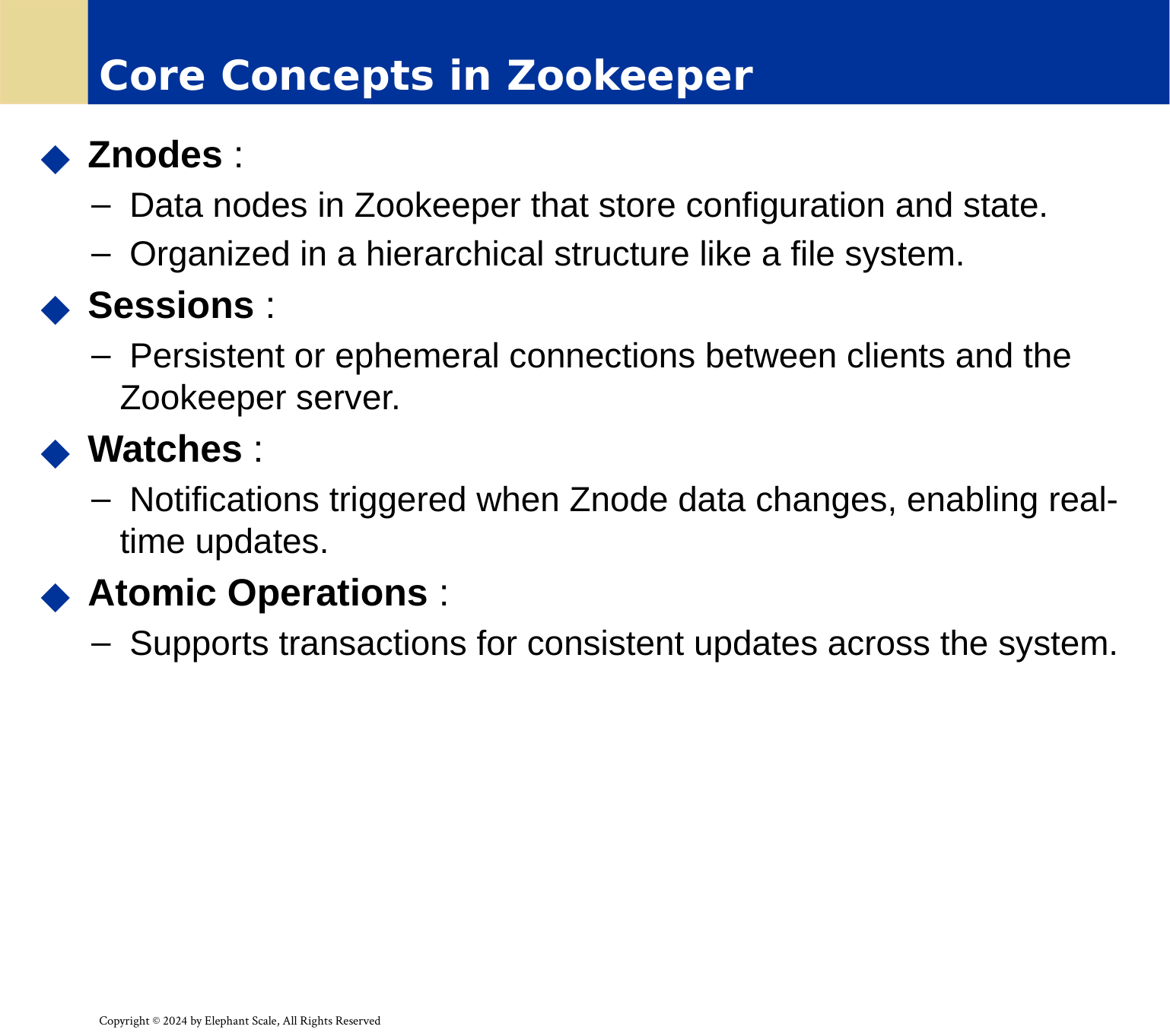

# Core Concepts in Zookeeper
 Znodes :
 Data nodes in Zookeeper that store configuration and state.
 Organized in a hierarchical structure like a file system.
 Sessions :
 Persistent or ephemeral connections between clients and the Zookeeper server.
 Watches :
 Notifications triggered when Znode data changes, enabling real-time updates.
 Atomic Operations :
 Supports transactions for consistent updates across the system.
Copyright © 2024 by Elephant Scale, All Rights Reserved